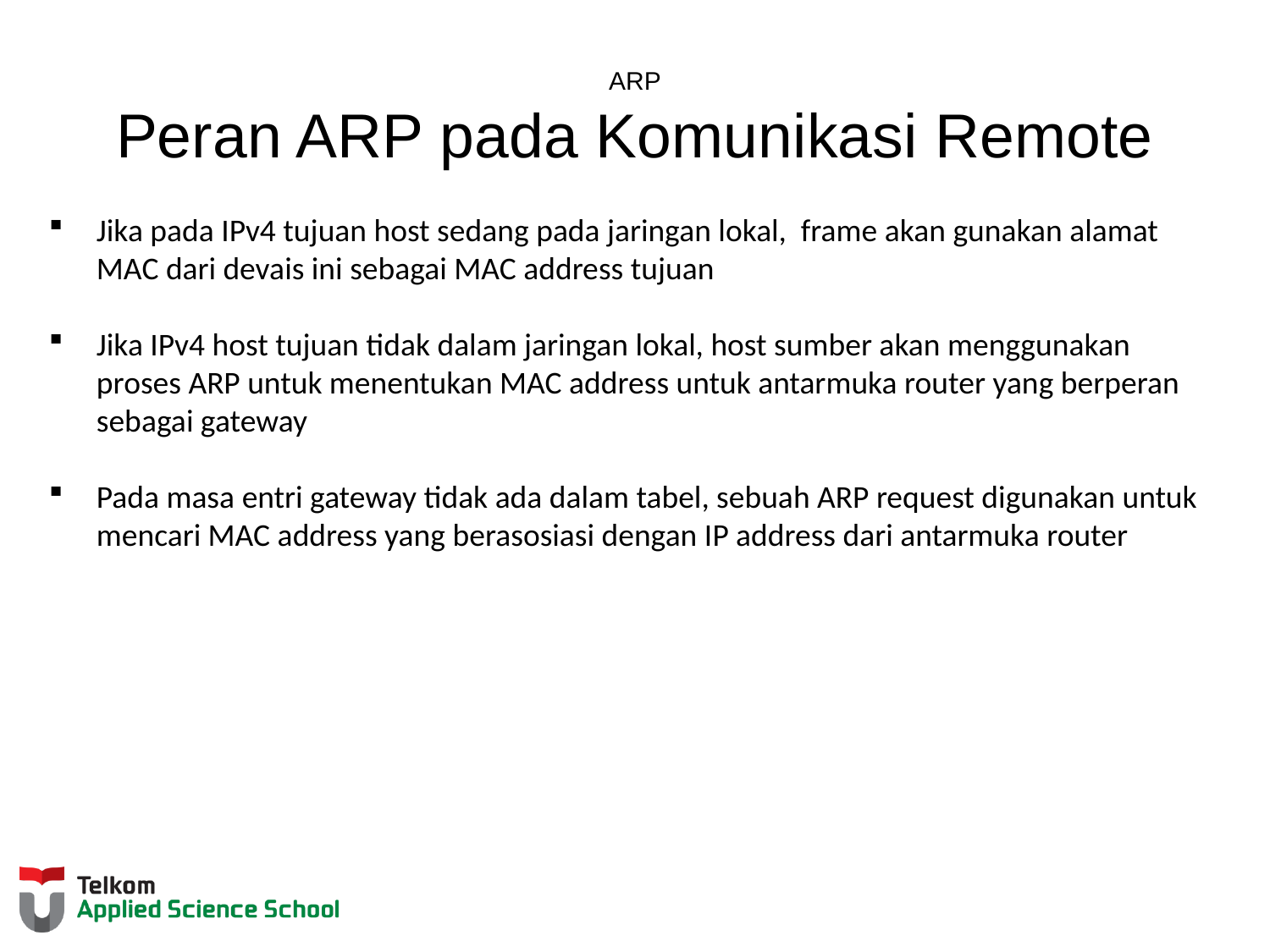

# ARP Peran ARP pada Komunikasi Remote
Jika pada IPv4 tujuan host sedang pada jaringan lokal,  frame akan gunakan alamat MAC dari devais ini sebagai MAC address tujuan

Jika IPv4 host tujuan tidak dalam jaringan lokal, host sumber akan menggunakan proses ARP untuk menentukan MAC address untuk antarmuka router yang berperan sebagai gateway

Pada masa entri gateway tidak ada dalam tabel, sebuah ARP request digunakan untuk mencari MAC address yang berasosiasi dengan IP address dari antarmuka router